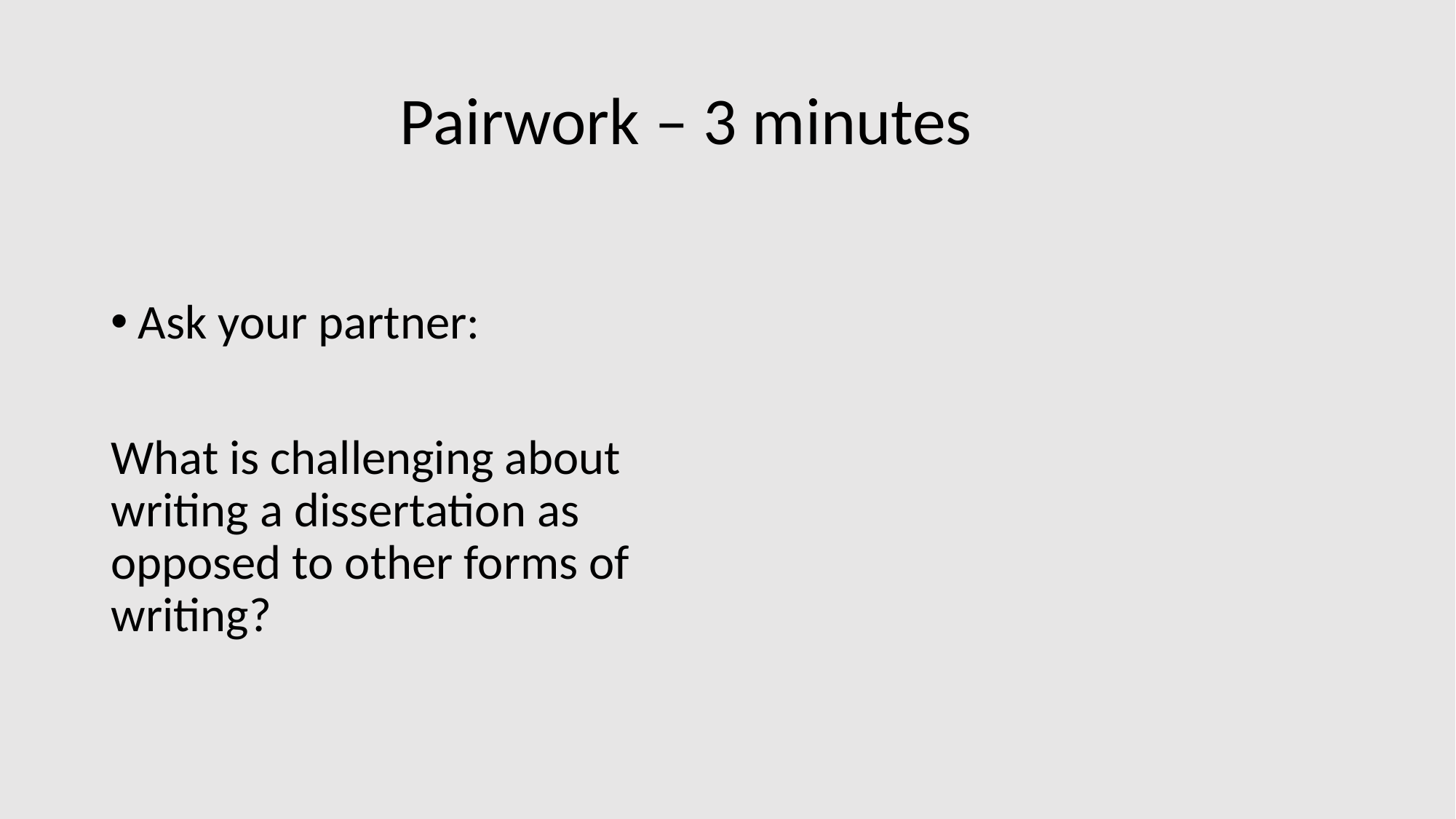

# Pairwork – 3 minutes

Ask your partner:

What is challenging about writing a dissertation as opposed to other forms of writing?